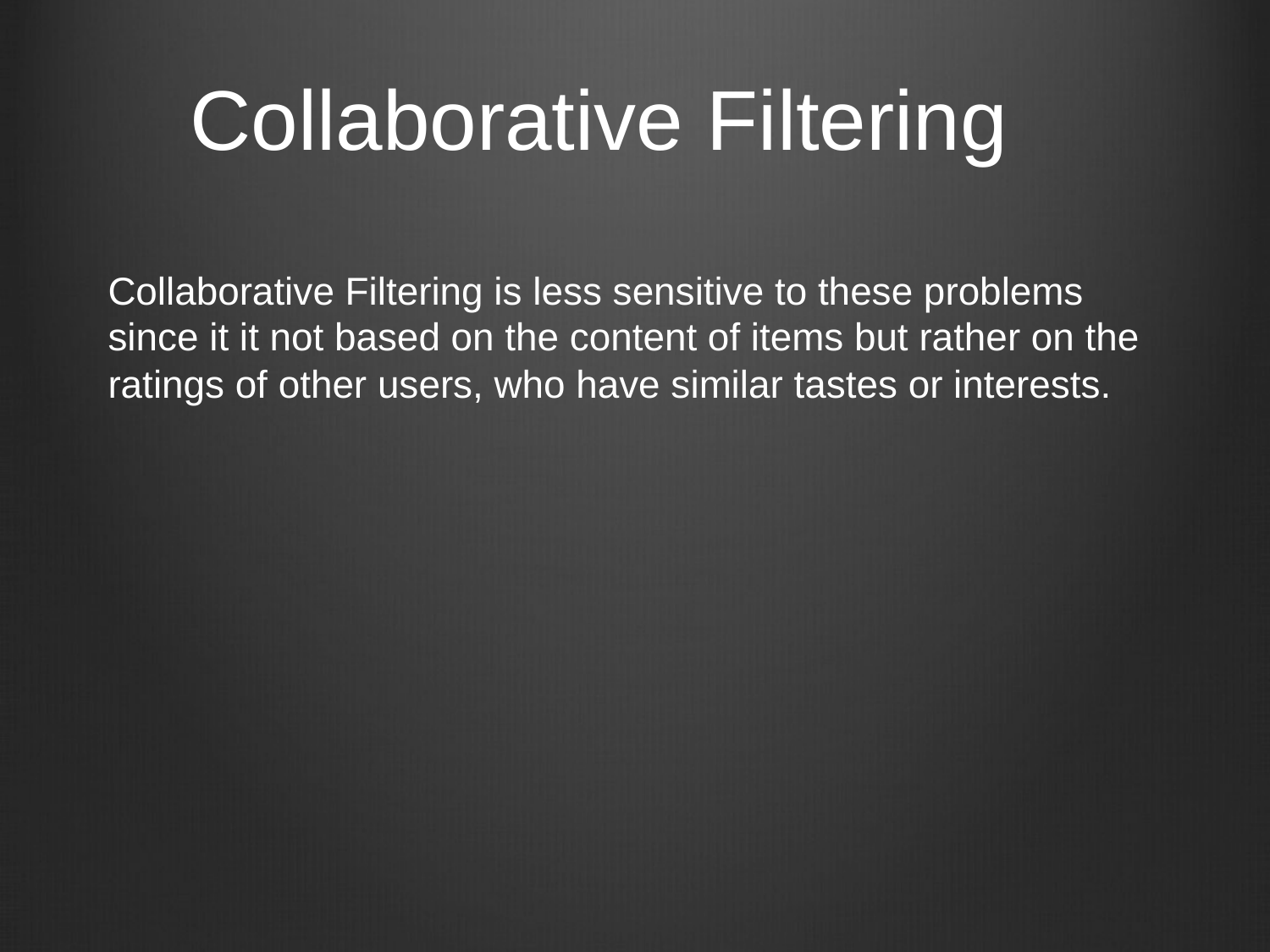

# Collaborative Filtering
Collaborative Filtering is less sensitive to these problems since it it not based on the content of items but rather on the ratings of other users, who have similar tastes or interests.